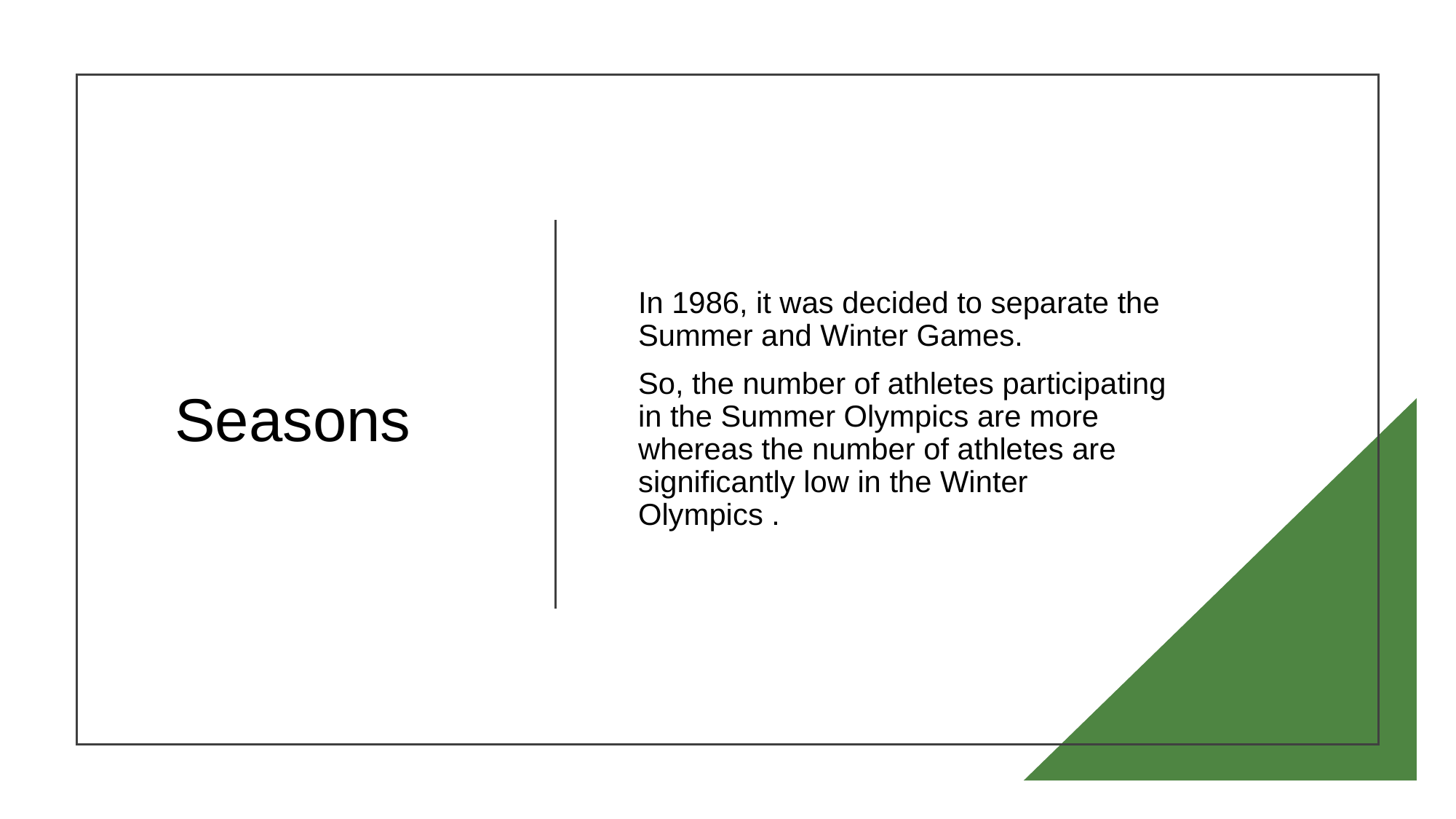

# Seasons
In 1986, it was decided to separate the Summer and Winter Games.
So, the number of athletes participating in the Summer Olympics are more whereas the number of athletes are significantly low in the Winter Olympics .